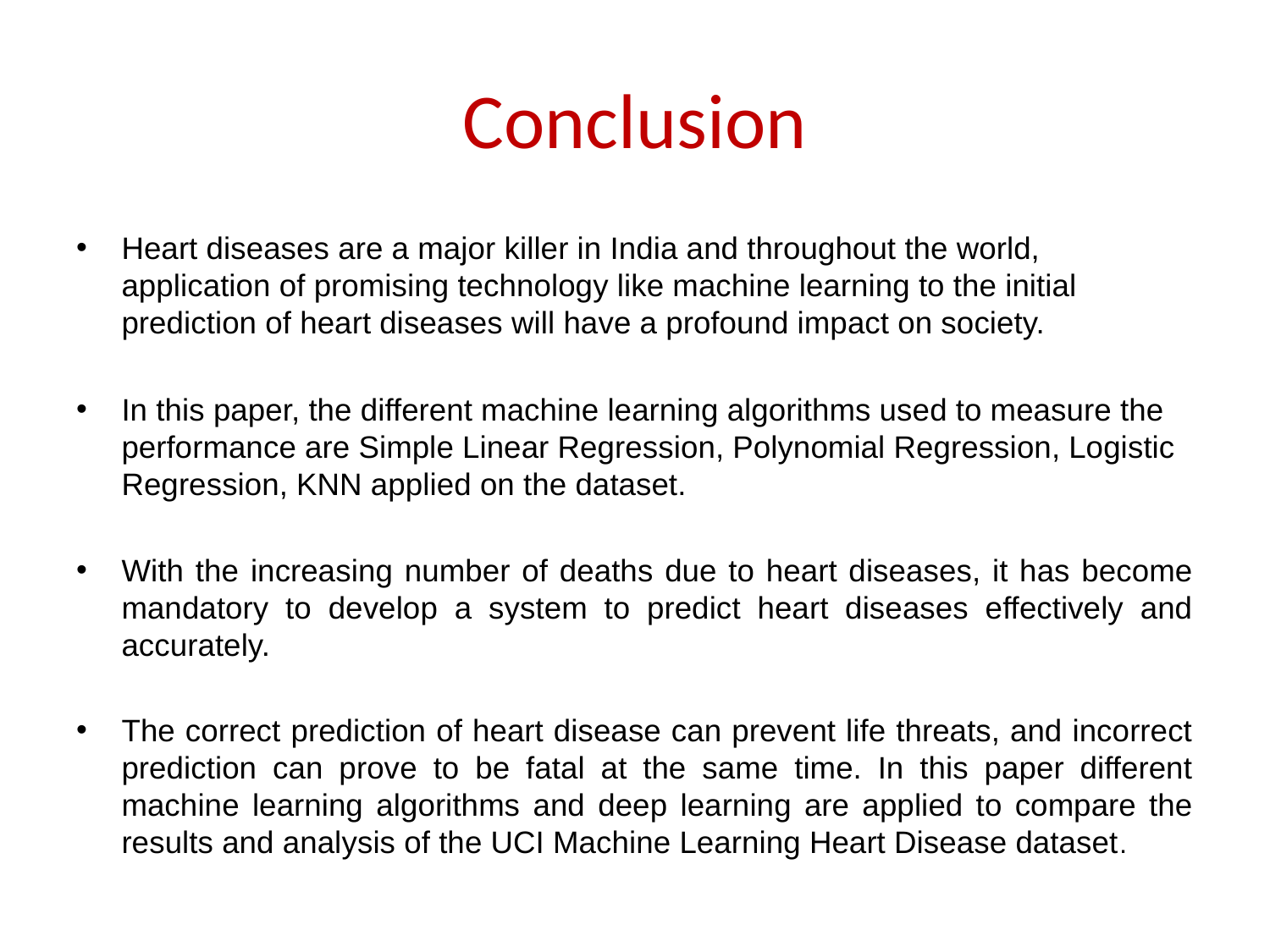

# Conclusion
Heart diseases are a major killer in India and throughout the world, application of promising technology like machine learning to the initial prediction of heart diseases will have a profound impact on society.

In this paper, the different machine learning algorithms used to measure the performance are Simple Linear Regression, Polynomial Regression, Logistic Regression, KNN applied on the dataset.

With the increasing number of deaths due to heart diseases, it has become mandatory to develop a system to predict heart diseases effectively and accurately.

The correct prediction of heart disease can prevent life threats, and incorrect prediction can prove to be fatal at the same time. In this paper different machine learning algorithms and deep learning are applied to compare the results and analysis of the UCI Machine Learning Heart Disease dataset.